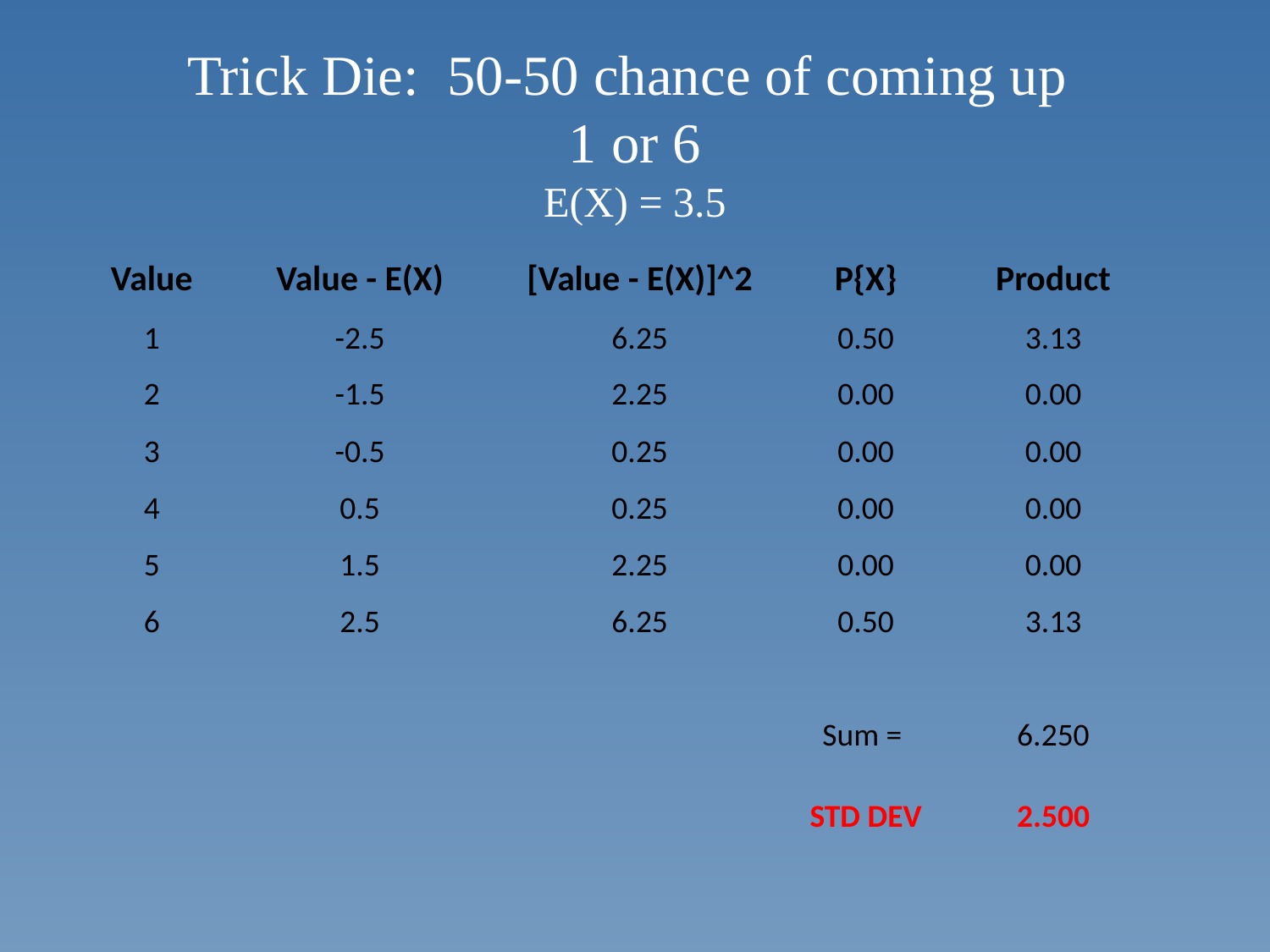

# Trick Die:  50-50 chance of coming up 1 or 6 E(X) = 3.5
| Value | Value - E(X) | [Value - E(X)]^2 | P{X} | Product |
| --- | --- | --- | --- | --- |
| 1 | -2.5 | 6.25 | 0.50 | 3.13 |
| 2 | -1.5 | 2.25 | 0.00 | 0.00 |
| 3 | -0.5 | 0.25 | 0.00 | 0.00 |
| 4 | 0.5 | 0.25 | 0.00 | 0.00 |
| 5 | 1.5 | 2.25 | 0.00 | 0.00 |
| 6 | 2.5 | 6.25 | 0.50 | 3.13 |
|  |  |  |  |  |
|  |  |  | Sum = | 6.250 |
|  |  |  | STD DEV | 2.500 |